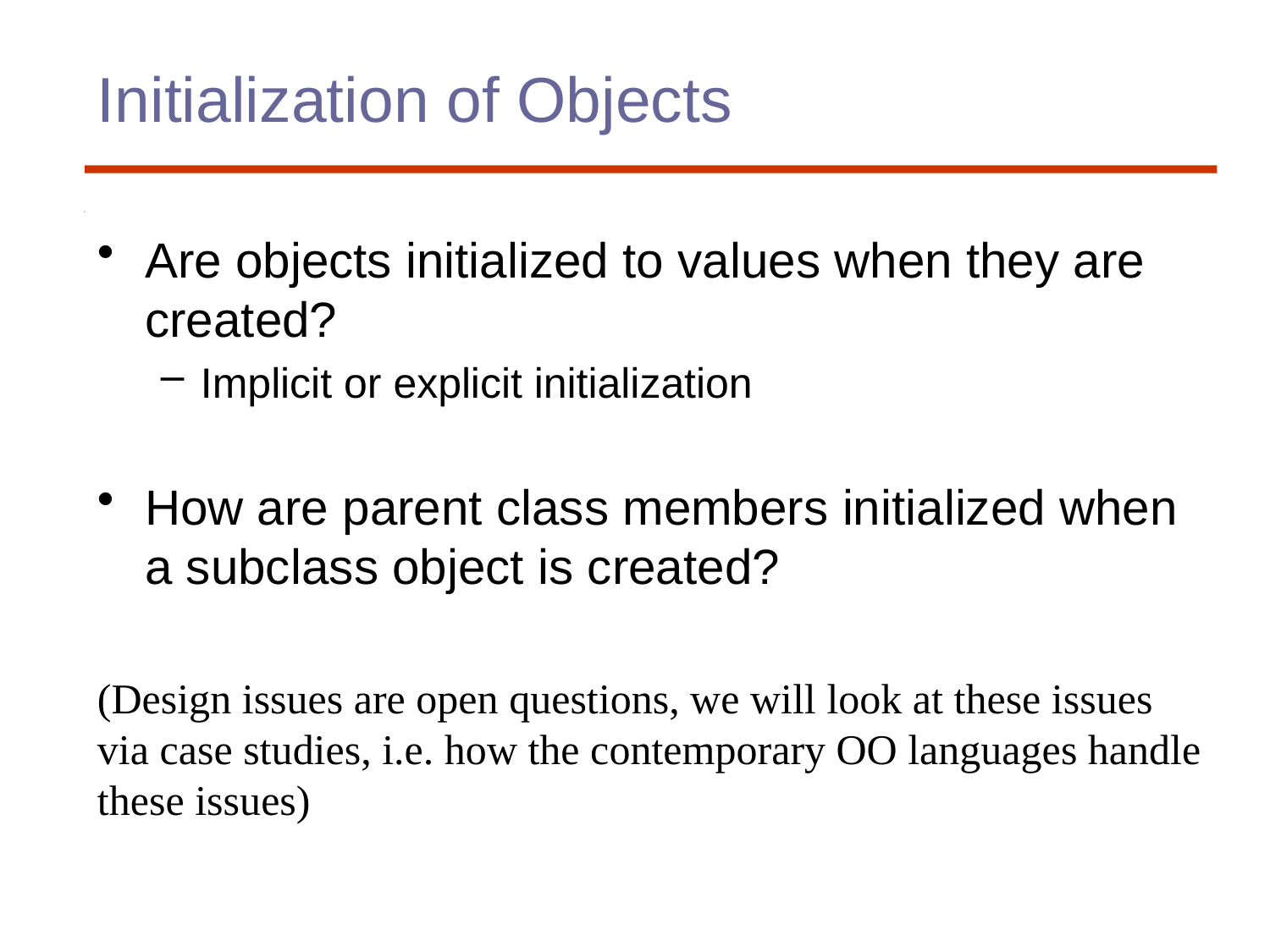

# Initialization of Objects
Are objects initialized to values when they are created?
Implicit or explicit initialization

How are parent class members initialized when a subclass object is created?

(Design issues are open questions, we will look at these issues via case studies, i.e. how the contemporary OO languages handle these issues)